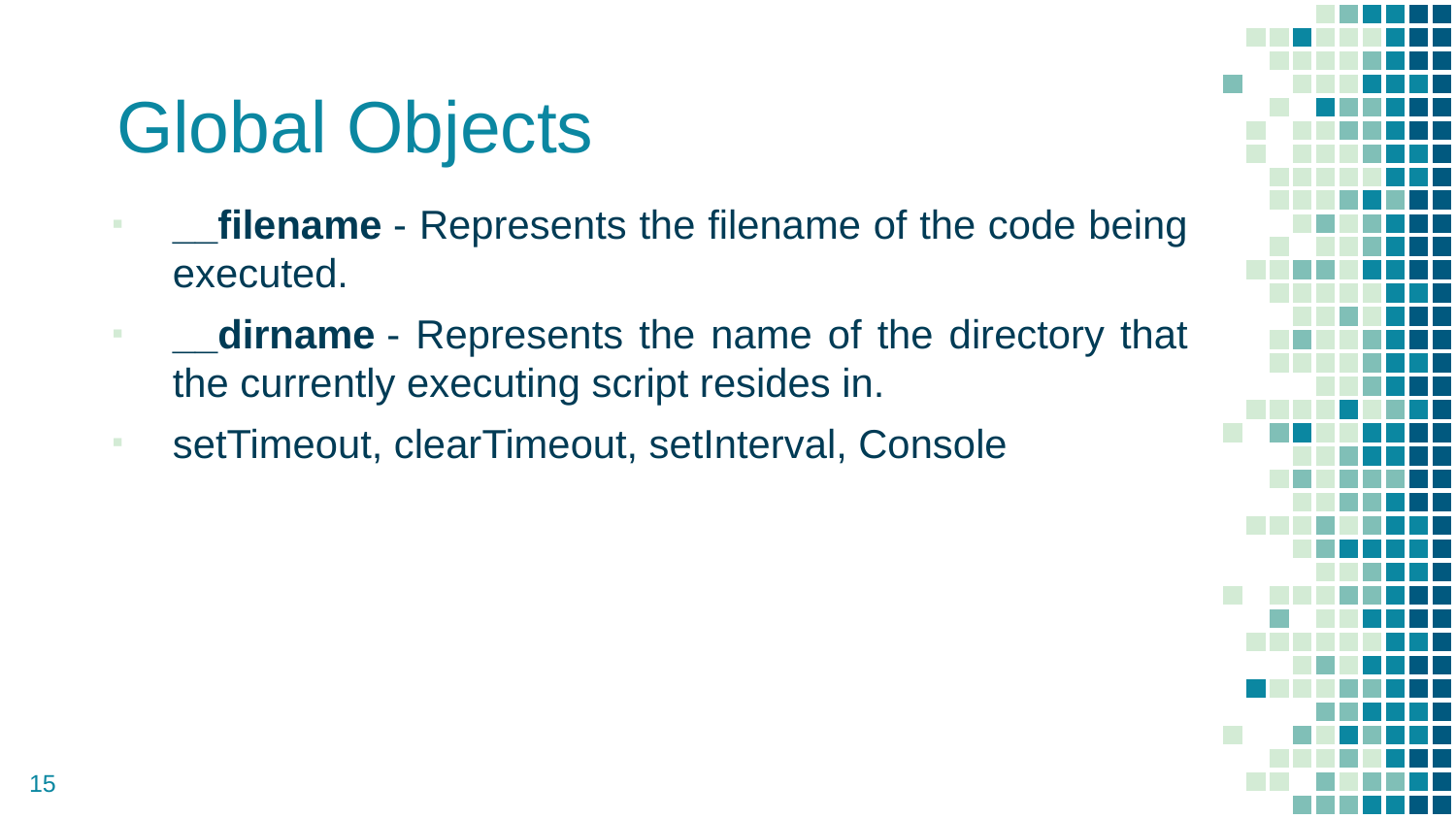

Global Objects
__filename - Represents the filename of the code being executed.
__dirname - Represents the name of the directory that the currently executing script resides in.
setTimeout, clearTimeout, setInterval, Console

15